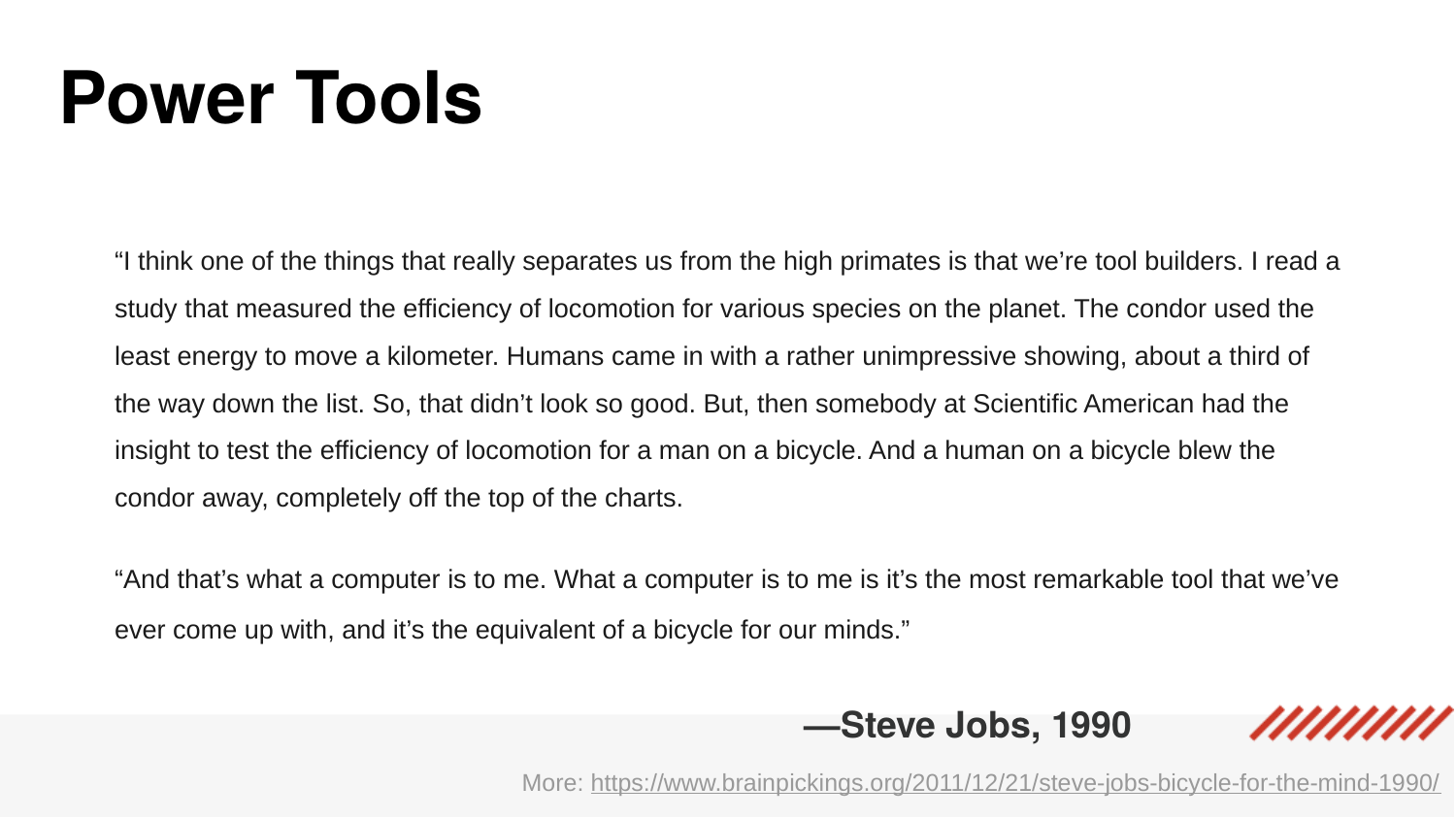

Power Tools

“I think one of the things that really separates us from the high primates is that we’re tool builders. I read a study that measured the efficiency of locomotion for various species on the planet. The condor used the least energy to move a kilometer. Humans came in with a rather unimpressive showing, about a third of the way down the list. So, that didn’t look so good. But, then somebody at Scientific American had the insight to test the efficiency of locomotion for a man on a bicycle. And a human on a bicycle blew the condor away, completely off the top of the charts.
“And that’s what a computer is to me. What a computer is to me is it’s the most remarkable tool that we’ve ever come up with, and it’s the equivalent of a bicycle for our minds.”
—Steve Jobs, 1990
More: https://www.brainpickings.org/2011/12/21/steve-jobs-bicycle-for-the-mind-1990/